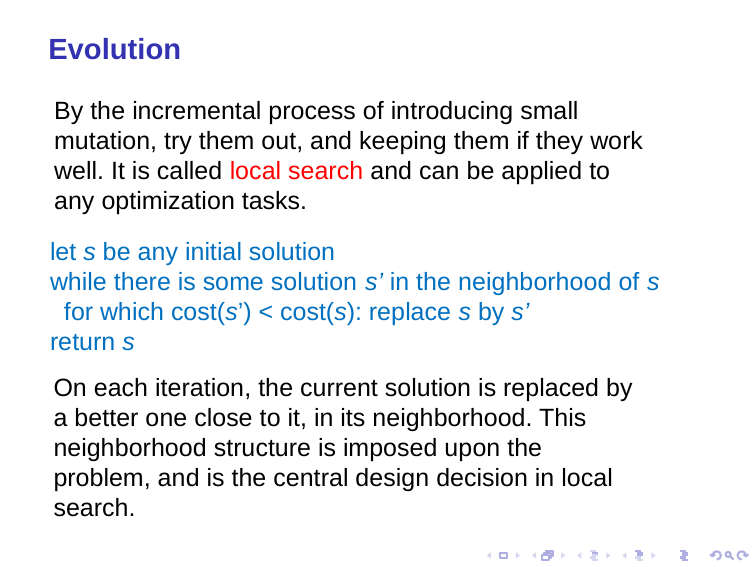

Evolution
By the incremental process of introducing small mutation, try them out, and keeping them if they work well. It is called local search and can be applied to any optimization tasks.
let s be any initial solution
while there is some solution s’ in the neighborhood of s
  for which cost(s’) < cost(s): replace s by s’
return s
On each iteration, the current solution is replaced by a better one close to it, in its neighborhood. This neighborhood structure is imposed upon the problem, and is the central design decision in local search.